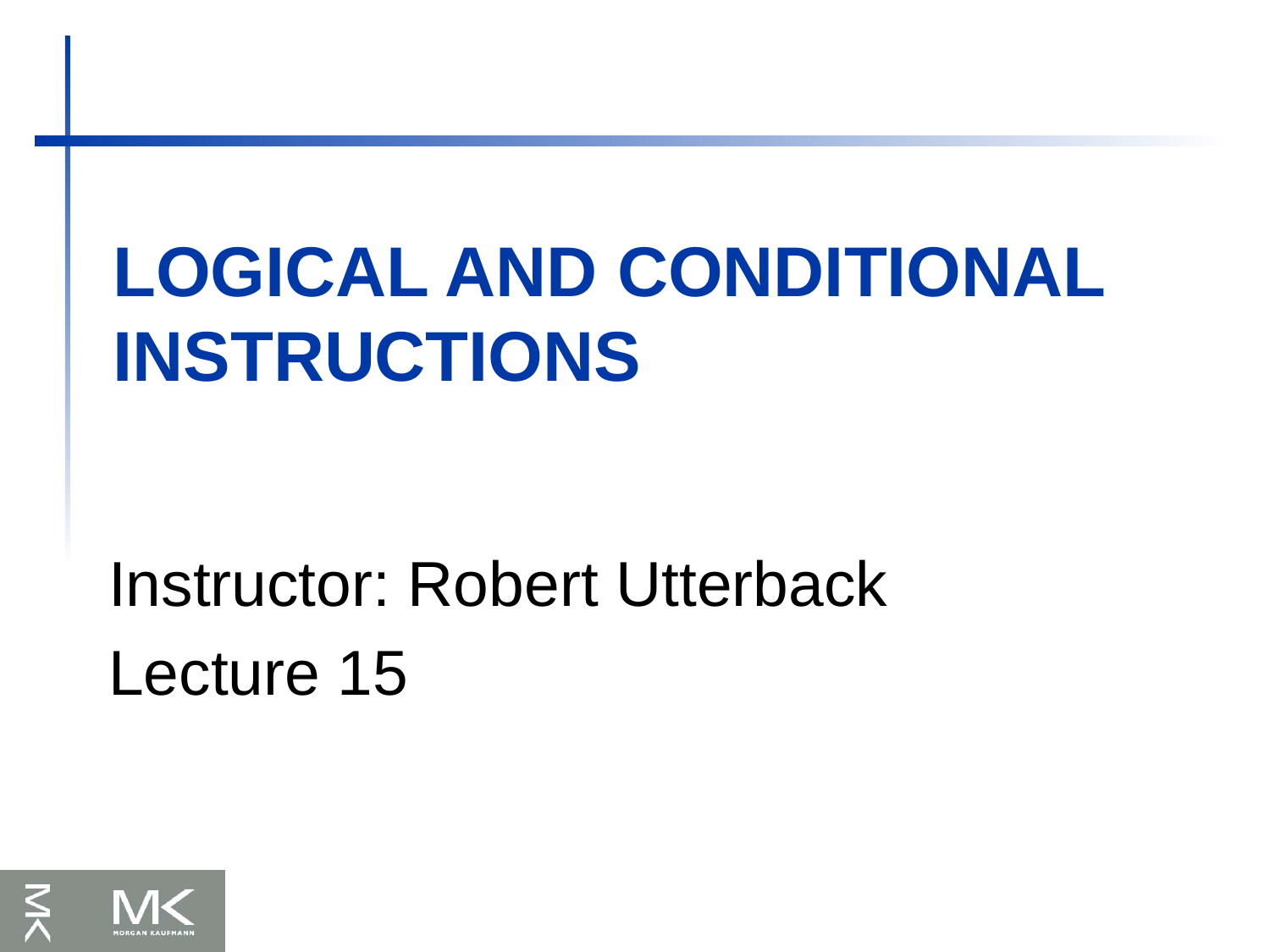

# Logical and Conditional Instructions
Instructor: Robert Utterback
Lecture 15